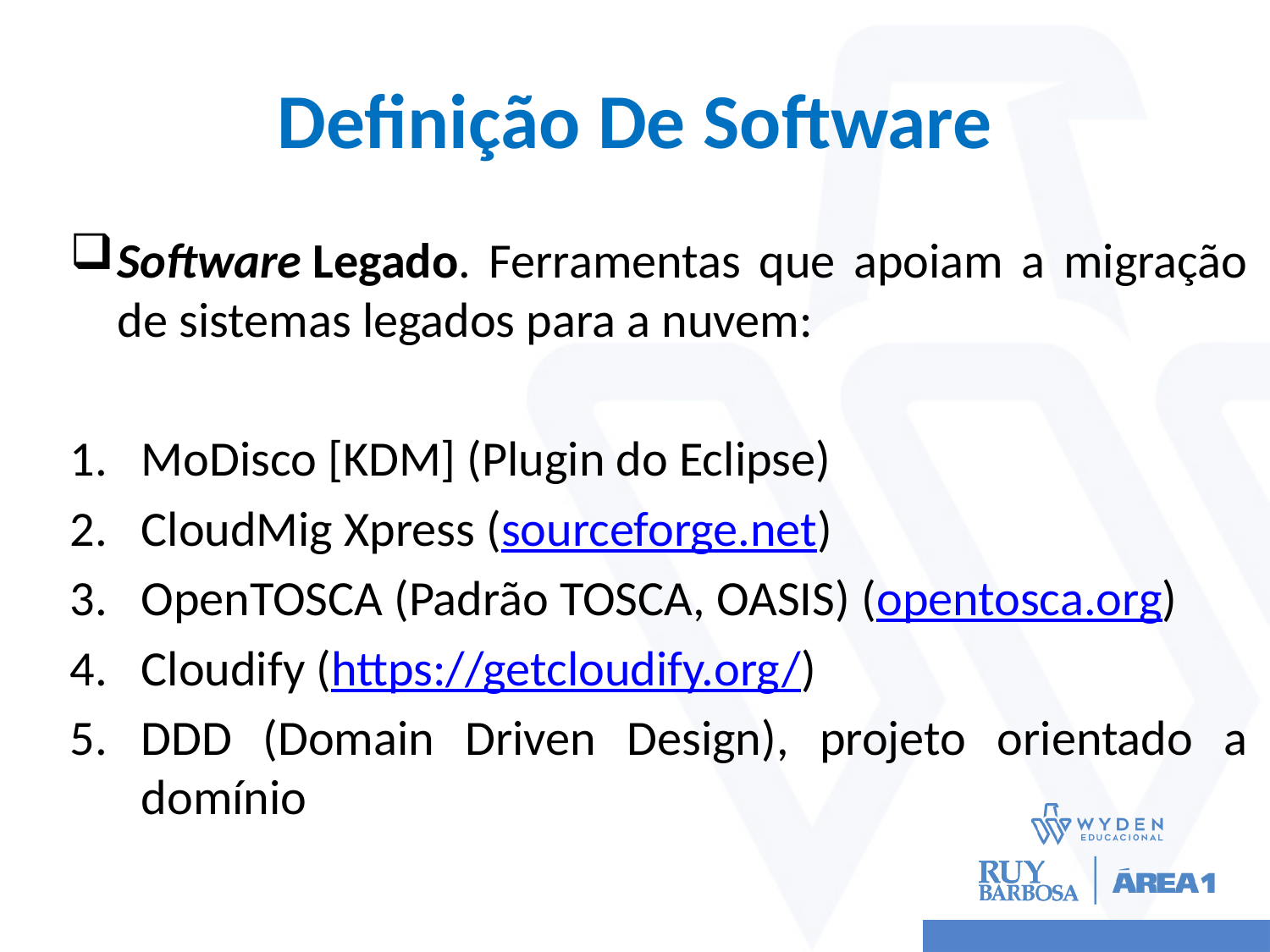

# Definição De Software
Software Legado. Ferramentas que apoiam a migração de sistemas legados para a nuvem:

MoDisco [KDM] (Plugin do Eclipse)
CloudMig Xpress (sourceforge.net)
OpenTOSCA (Padrão TOSCA, OASIS) (opentosca.org)
Cloudify (https://getcloudify.org/)
DDD (Domain Driven Design), projeto orientado a domínio